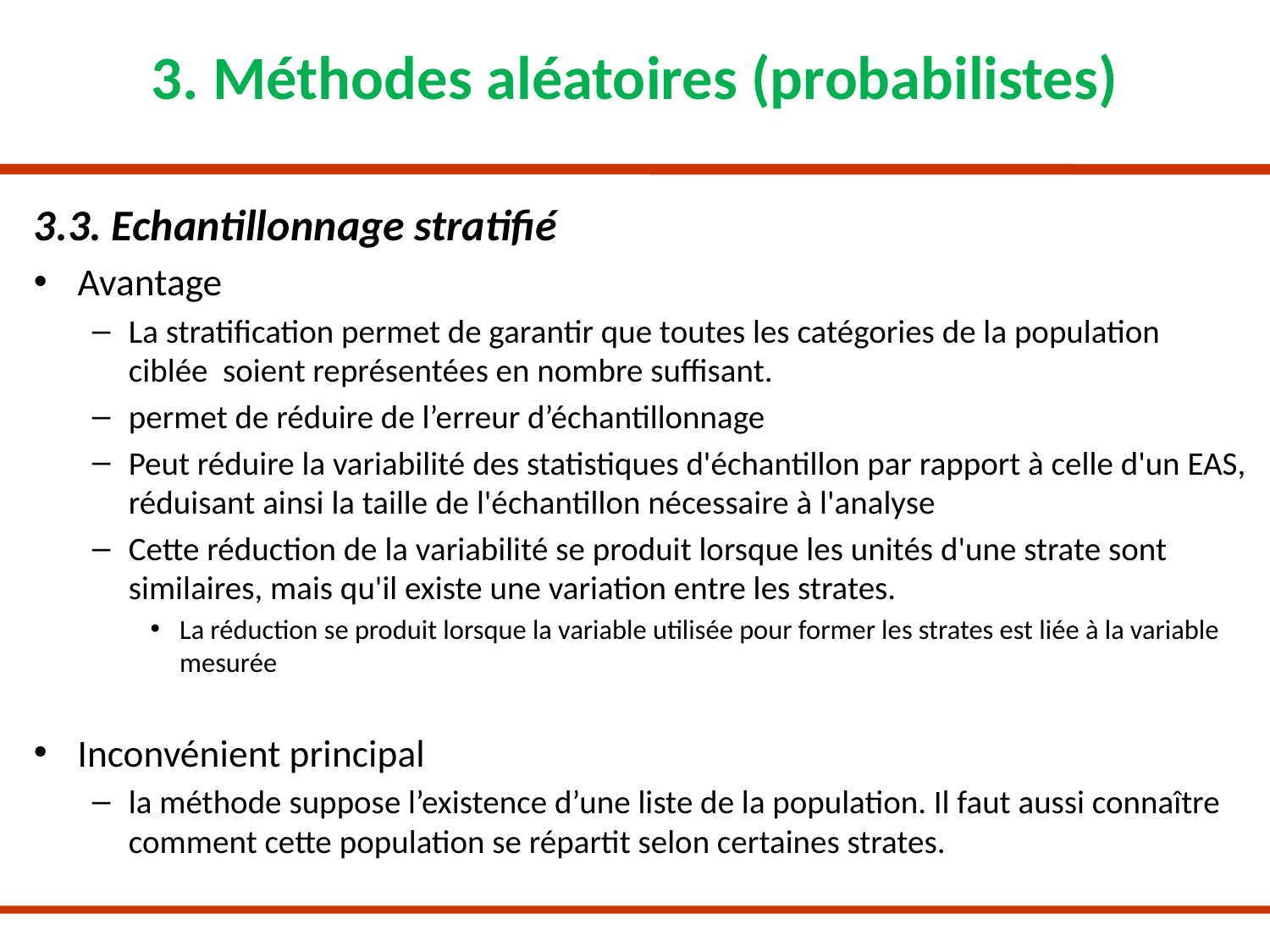

# 3. Méthodes aléatoires (probabilistes)
3.3. Echantillonnage stratifié
Avantage
La stratification permet de garantir que toutes les catégories de la population ciblée  soient représentées en nombre suffisant.
permet de réduire de l’erreur d’échantillonnage
Peut réduire la variabilité des statistiques d'échantillon par rapport à celle d'un EAS, réduisant ainsi la taille de l'échantillon nécessaire à l'analyse
Cette réduction de la variabilité se produit lorsque les unités d'une strate sont similaires, mais qu'il existe une variation entre les strates.
La réduction se produit lorsque la variable utilisée pour former les strates est liée à la variable mesurée

Inconvénient principal
la méthode suppose l’existence d’une liste de la population. Il faut aussi connaître comment cette population se répartit selon certaines strates.